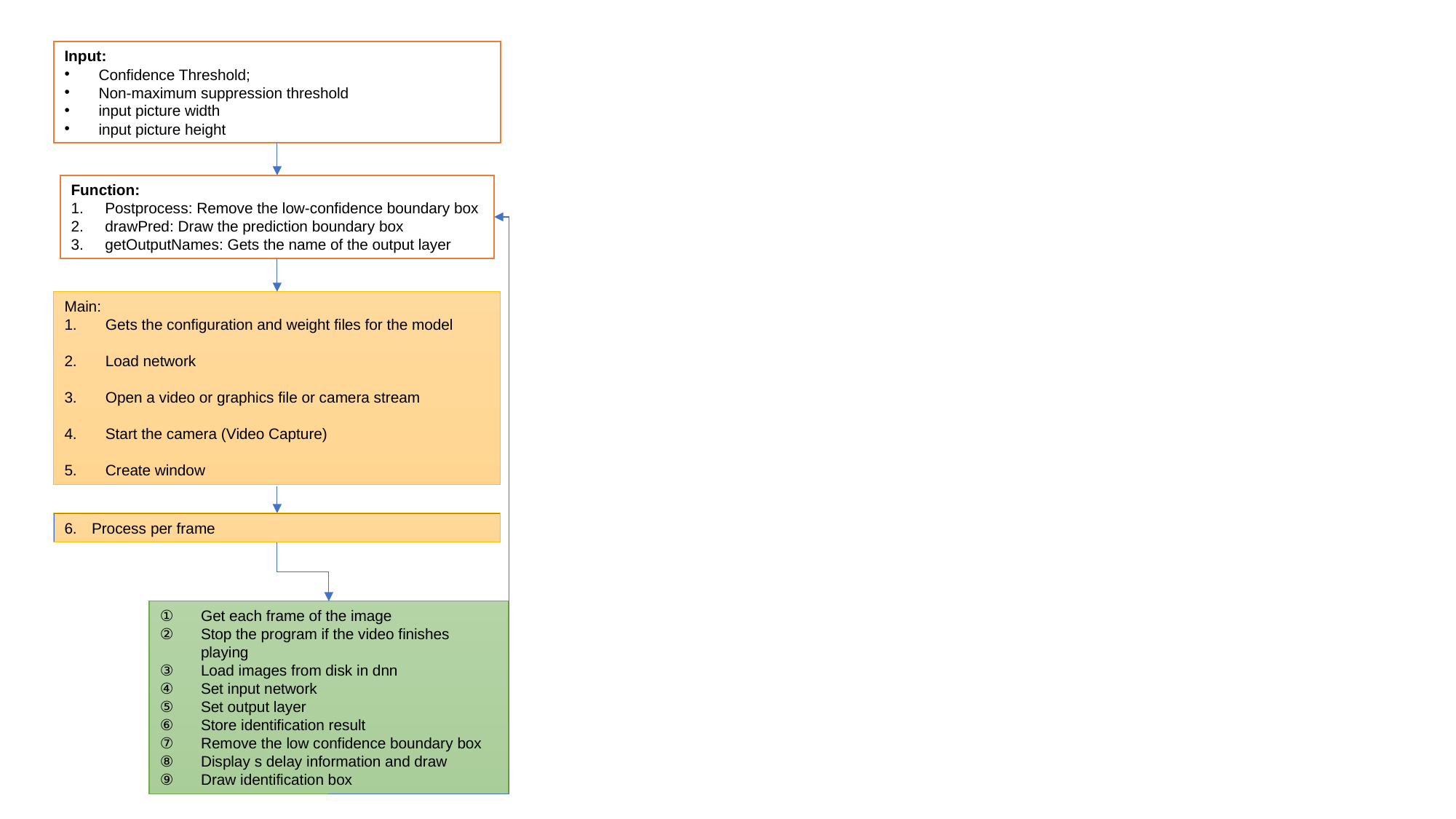

Input:
Confidence Threshold;
Non-maximum suppression threshold
input picture width
input picture height
Function:
Postprocess: Remove the low-confidence boundary box
drawPred: Draw the prediction boundary box
getOutputNames: Gets the name of the output layer
Main:
Gets the configuration and weight files for the model

Load network

Open a video or graphics file or camera stream

Start the camera (Video Capture)

Create window
Process per frame
Get each frame of the image
Stop the program if the video finishes playing
Load images from disk in dnn
Set input network
Set output layer
Store identification result
Remove the low confidence boundary box
Display s delay information and draw
Draw identification box